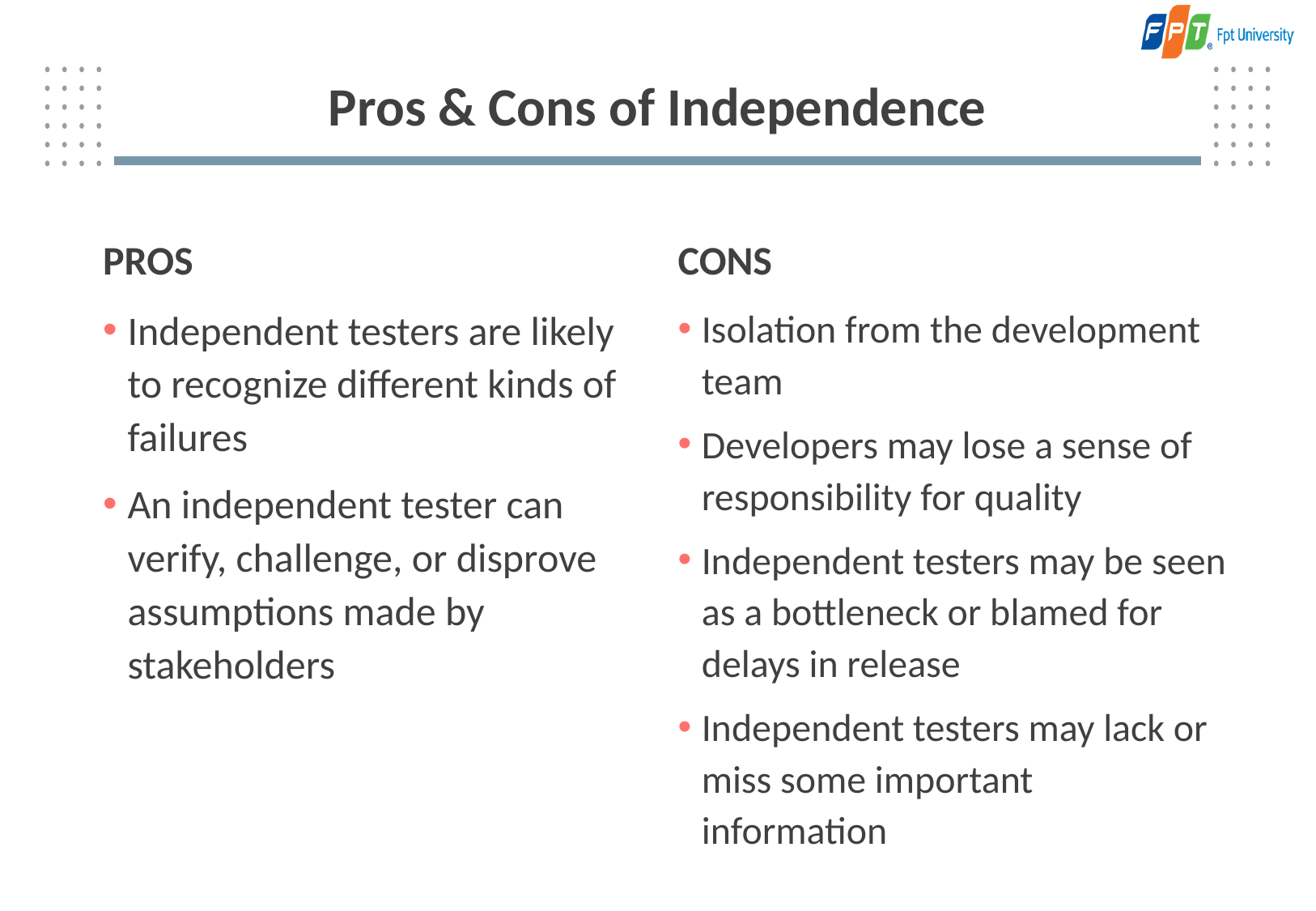

# Pros & Cons of Independence
PROS
CONS
Independent testers are likely to recognize different kinds of failures
An independent tester can verify, challenge, or disprove assumptions made by stakeholders

Isolation from the development team
Developers may lose a sense of responsibility for quality
Independent testers may be seen as a bottleneck or blamed for delays in release
Independent testers may lack or miss some important information